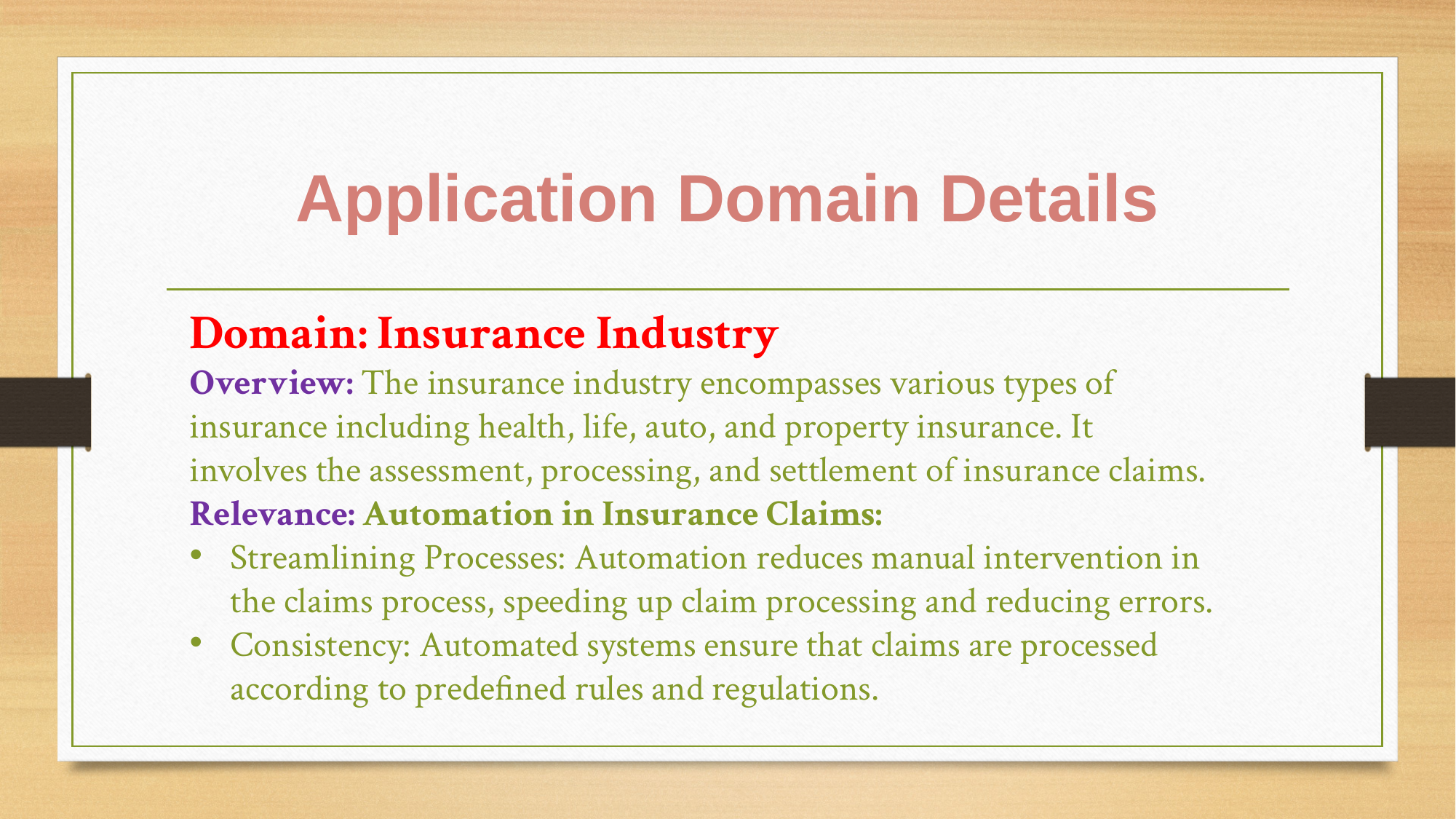

# Application Domain Details
Domain: Insurance Industry
Overview: The insurance industry encompasses various types of insurance including health, life, auto, and property insurance. It involves the assessment, processing, and settlement of insurance claims.
Relevance: Automation in Insurance Claims:
Streamlining Processes: Automation reduces manual intervention in the claims process, speeding up claim processing and reducing errors.
Consistency: Automated systems ensure that claims are processed according to predefined rules and regulations.